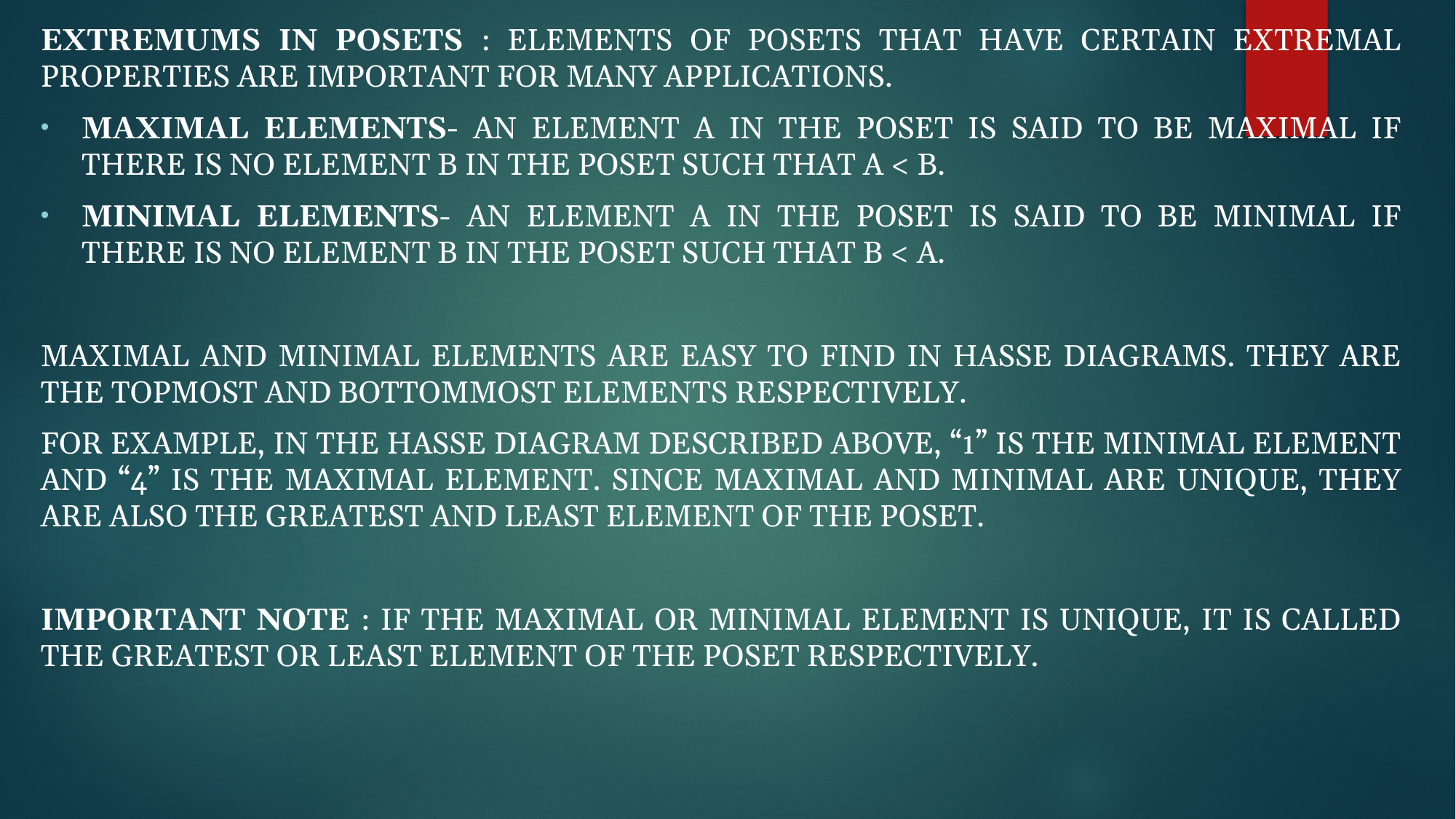

Extremums in Posets : Elements of posets that have certain extremal properties are important for many applications.
Maximal Elements- An element A in the poset is said to be maximal if there is no element b in the poset such that a < b.
Minimal Elements- An element a in the poset is said to be minimal if there is no element b in the poset such that b < a.

Maximal and Minimal elements are easy to find in Hasse diagrams. They are the topmost and bottommost elements respectively.
For example, in the hasse diagram described above, “1” is the minimal element and “4” is the maximal element. Since maximal and minimal are unique, they are also the greatest and least element of the poset.

Important Note : If the maximal or minimal element is unique, it is called the greatest or least element of the poset respectively.